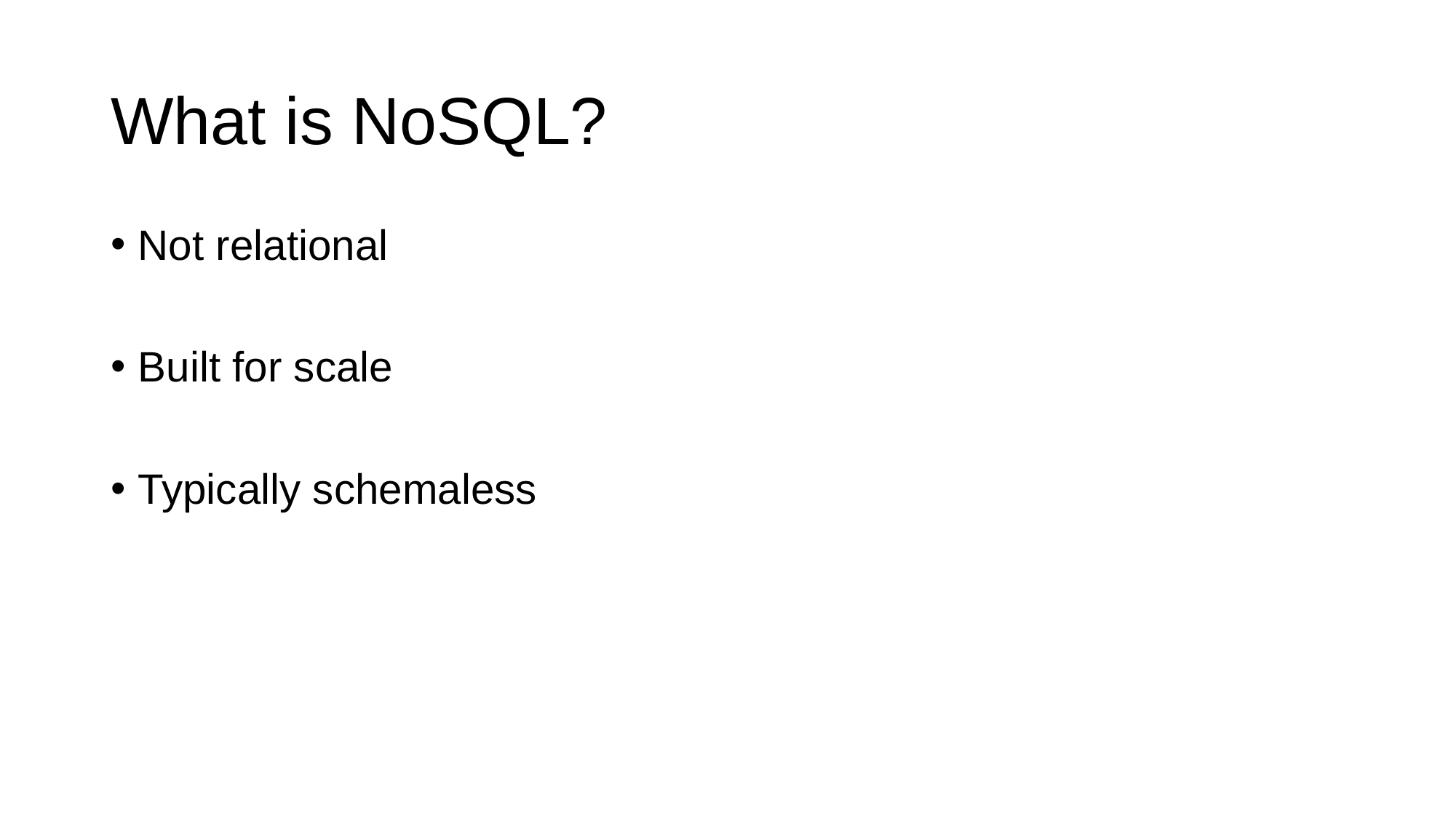

# What is NoSQL?
Not relational

Built for scale

Typically schemaless